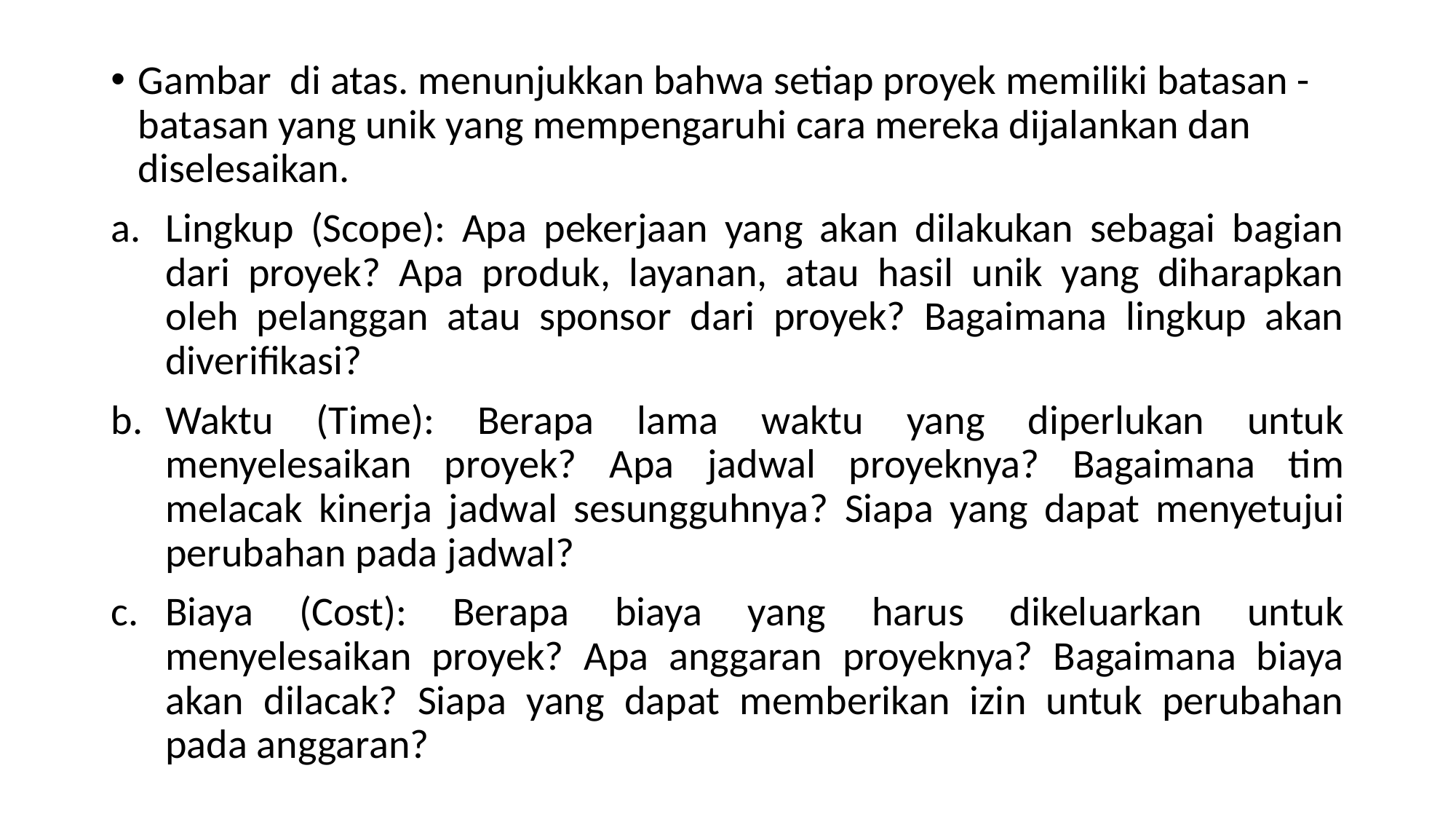

Gambar  di atas. menunjukkan bahwa setiap proyek memiliki batasan - batasan yang unik yang mempengaruhi cara mereka dijalankan dan diselesaikan.
Lingkup (Scope): Apa pekerjaan yang akan dilakukan sebagai bagian dari proyek? Apa produk, layanan, atau hasil unik yang diharapkan oleh pelanggan atau sponsor dari proyek? Bagaimana lingkup akan diverifikasi?
Waktu (Time): Berapa lama waktu yang diperlukan untuk menyelesaikan proyek? Apa jadwal proyeknya? Bagaimana tim melacak kinerja jadwal sesungguhnya? Siapa yang dapat menyetujui perubahan pada jadwal?
Biaya (Cost): Berapa biaya yang harus dikeluarkan untuk menyelesaikan proyek? Apa anggaran proyeknya? Bagaimana biaya akan dilacak? Siapa yang dapat memberikan izin untuk perubahan pada anggaran?